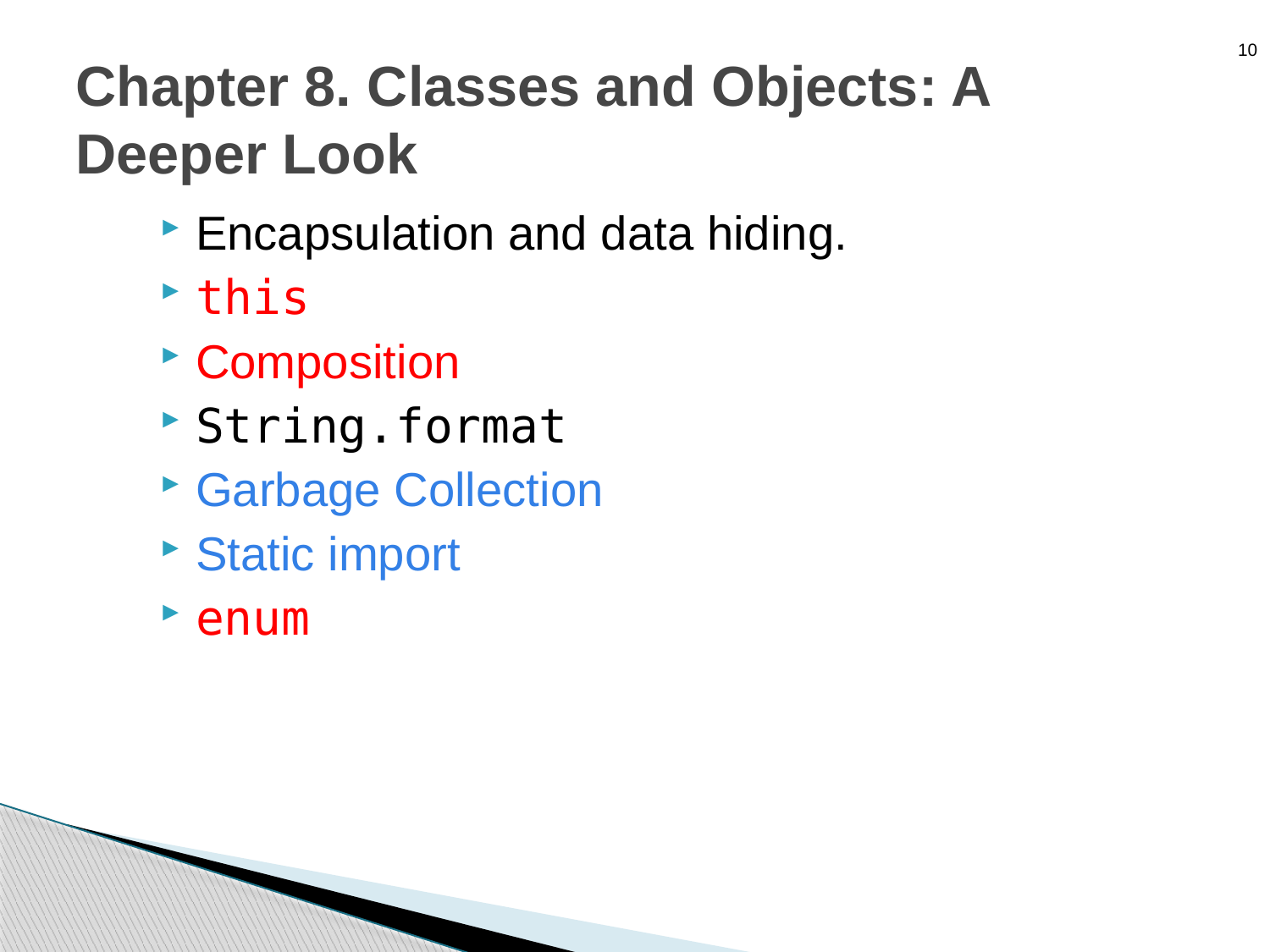

10
# Chapter 8. Classes and Objects: A Deeper Look
Encapsulation and data hiding.
this
Composition
String.format
Garbage Collection
Static import
enum